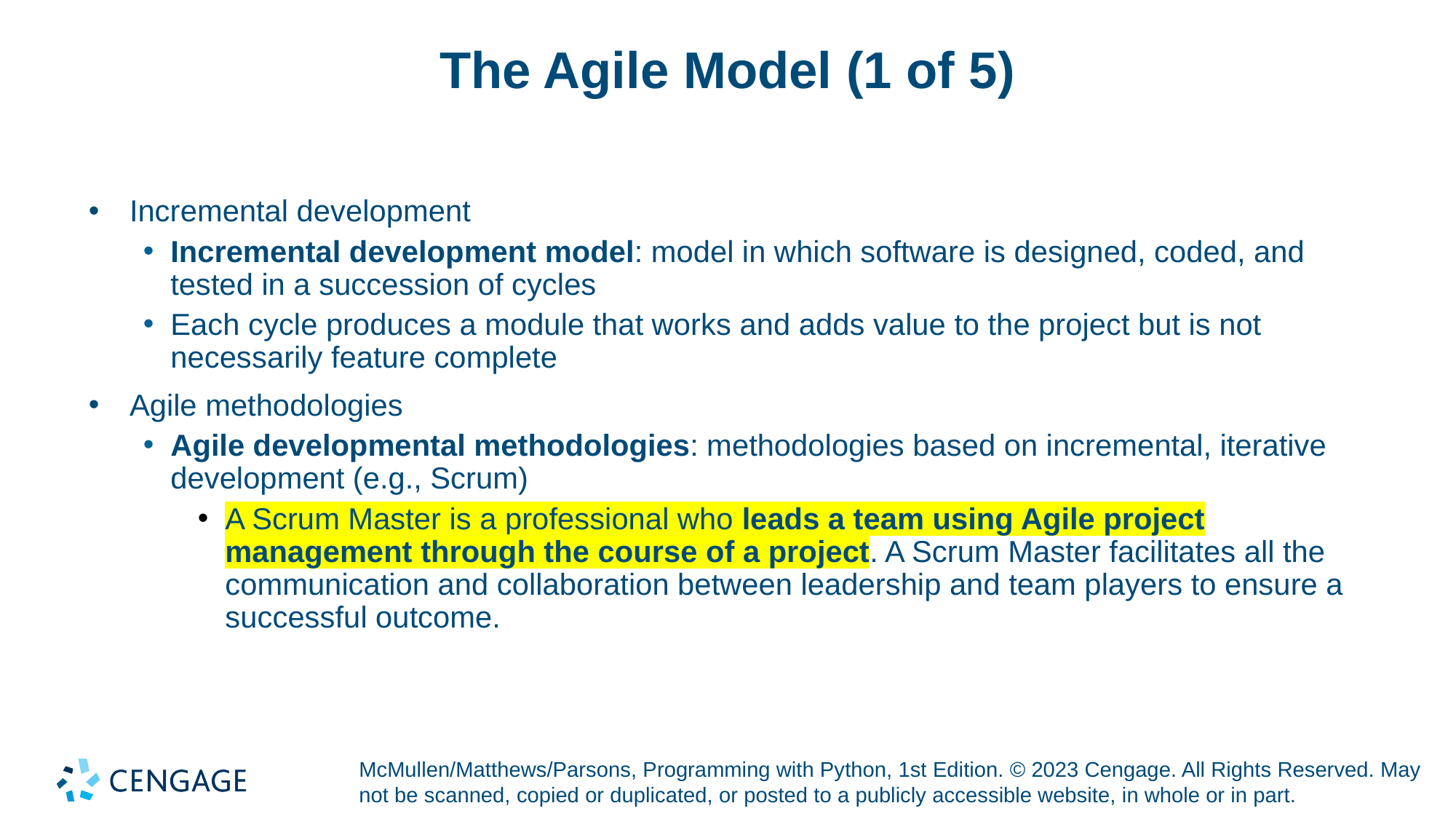

# The Agile Model (1 of 5)
Incremental development
Incremental development model: model in which software is designed, coded, and tested in a succession of cycles
Each cycle produces a module that works and adds value to the project but is not necessarily feature complete
Agile methodologies
Agile developmental methodologies: methodologies based on incremental, iterative development (e.g., Scrum)
A Scrum Master is a professional who leads a team using Agile project management through the course of a project. A Scrum Master facilitates all the communication and collaboration between leadership and team players to ensure a successful outcome.